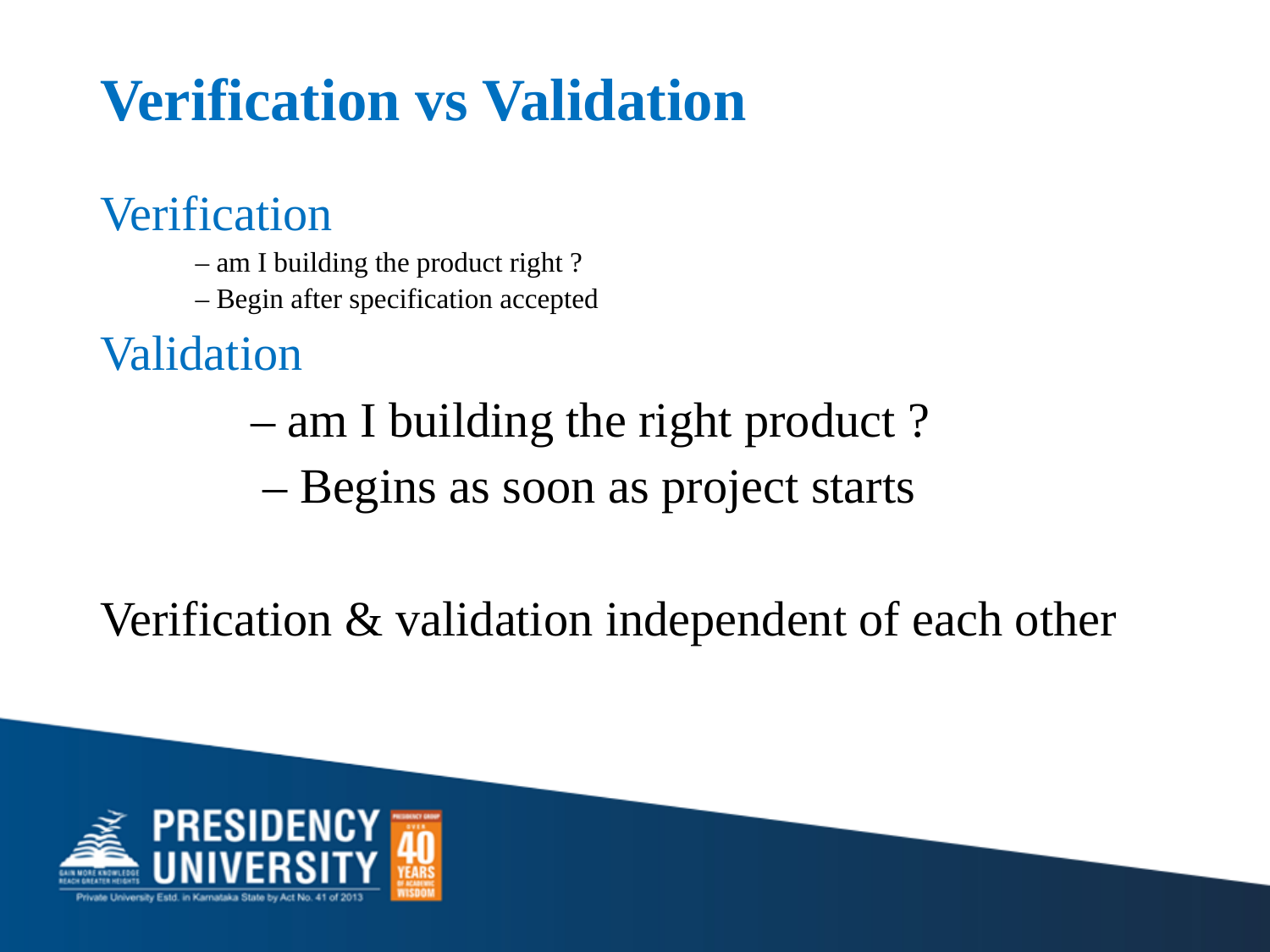

# Verification vs Validation
Verification
– am I building the product right ?
– Begin after specification accepted
Validation
		– am I building the right product ?
 		 – Begins as soon as project starts

Verification & validation independent of each other